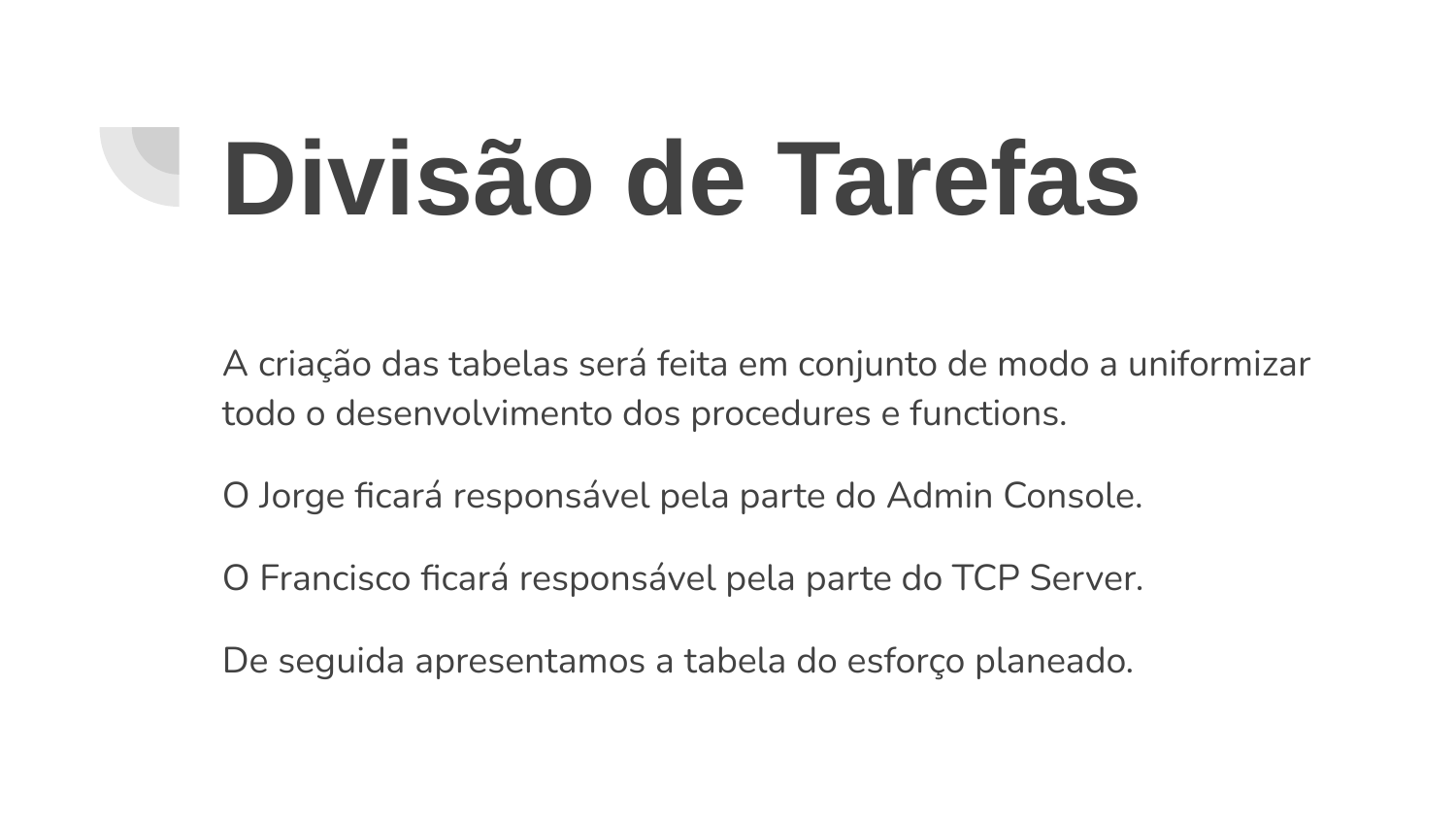

# Divisão de Tarefas
A criação das tabelas será feita em conjunto de modo a uniformizar todo o desenvolvimento dos procedures e functions.
O Jorge ficará responsável pela parte do Admin Console.
O Francisco ficará responsável pela parte do TCP Server.
De seguida apresentamos a tabela do esforço planeado.